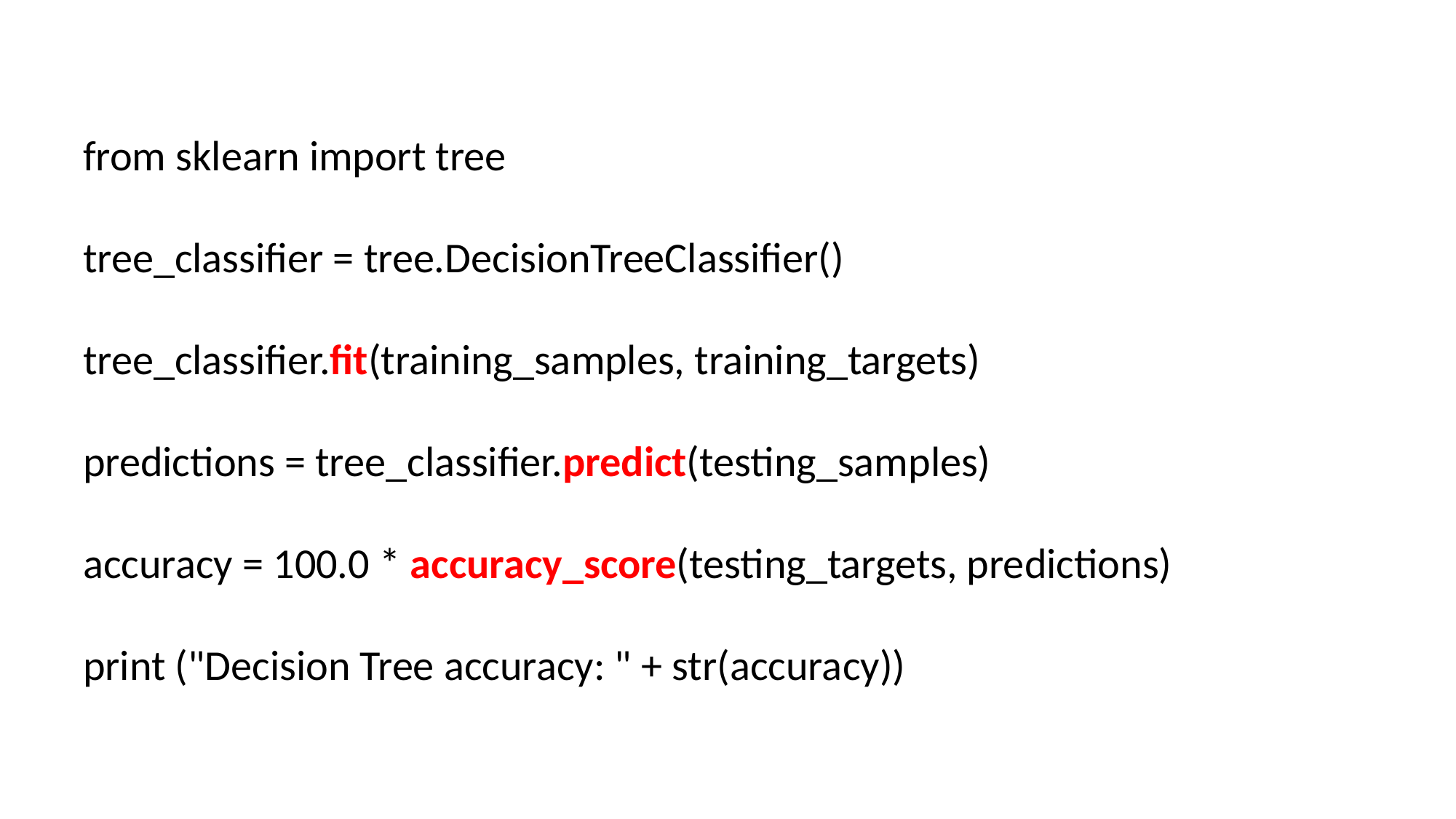

from sklearn import tree

tree_classifier = tree.DecisionTreeClassifier()

tree_classifier.fit(training_samples, training_targets)

predictions = tree_classifier.predict(testing_samples)

accuracy = 100.0 * accuracy_score(testing_targets, predictions)

print ("Decision Tree accuracy: " + str(accuracy))